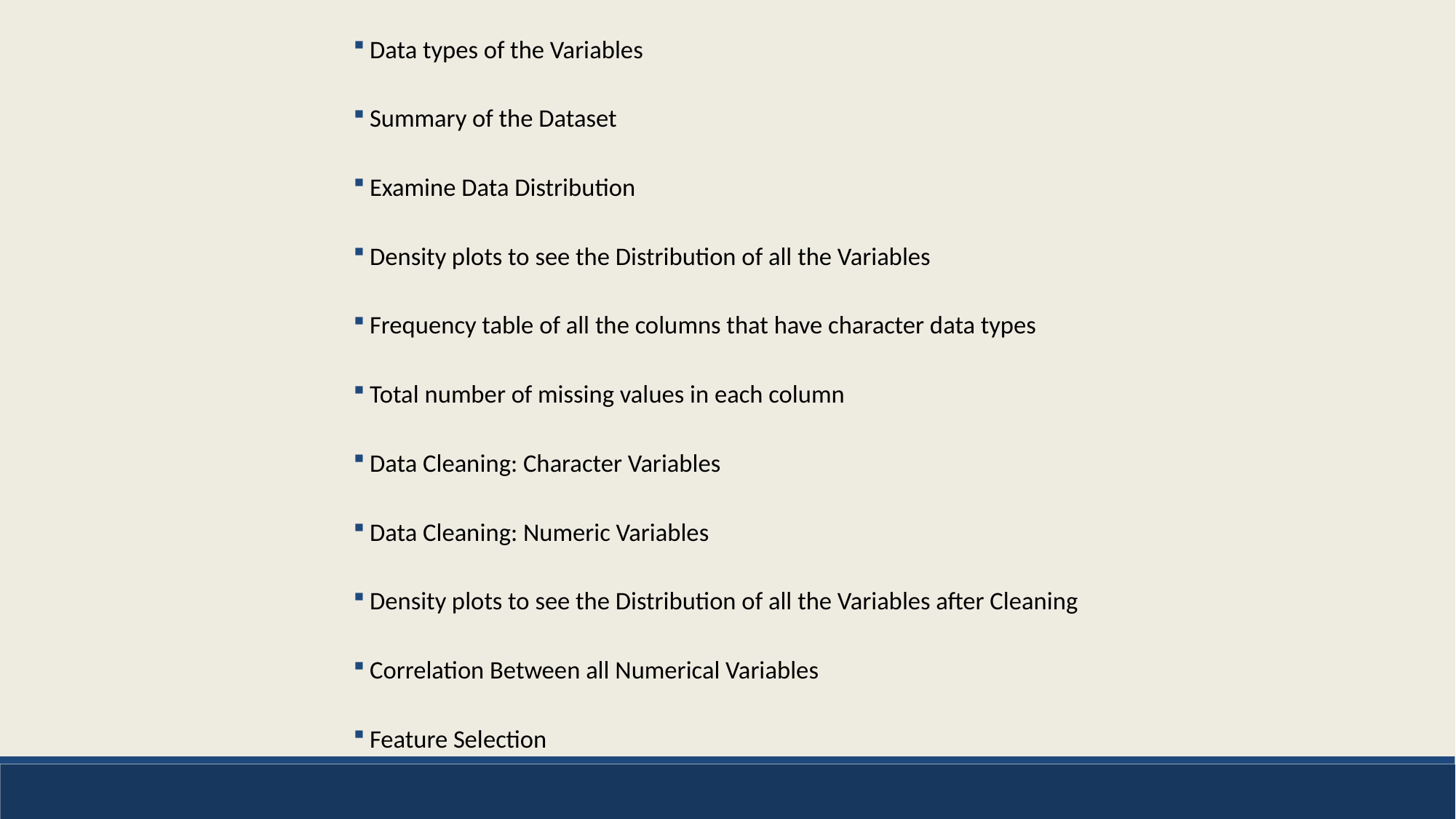

Data types of the Variables
 Summary of the Dataset
 Examine Data Distribution
 Density plots to see the Distribution of all the Variables
 Frequency table of all the columns that have character data types
 Total number of missing values in each column
 Data Cleaning: Character Variables
 Data Cleaning: Numeric Variables
 Density plots to see the Distribution of all the Variables after Cleaning
 Correlation Between all Numerical Variables
 Feature Selection